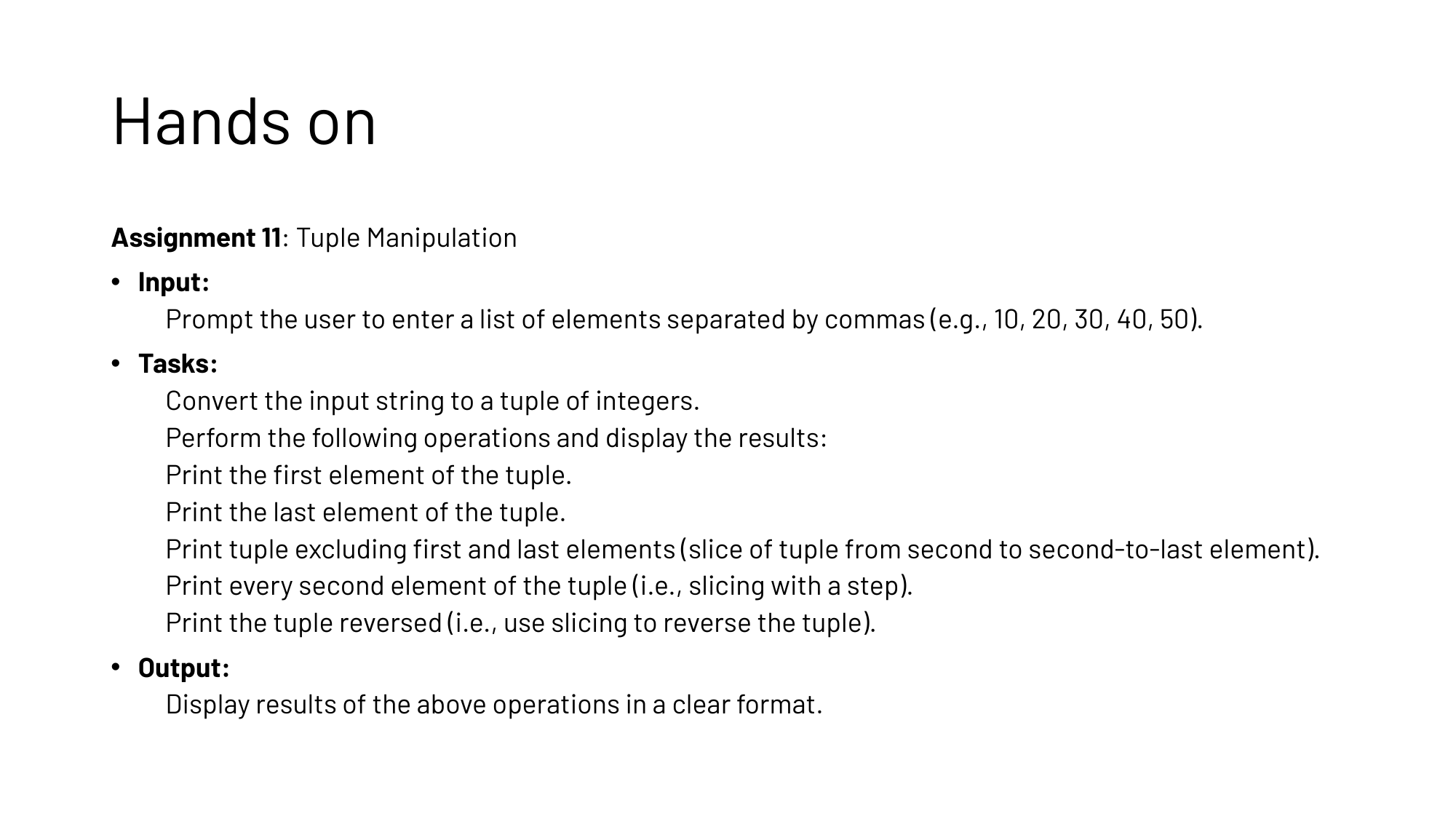

# Hands on
Assignment 11: Tuple Manipulation
Input:
Prompt the user to enter a list of elements separated by commas (e.g., 10, 20, 30, 40, 50).
Tasks:
Convert the input string to a tuple of integers.
Perform the following operations and display the results:
Print the first element of the tuple.
Print the last element of the tuple.
Print tuple excluding first and last elements (slice of tuple from second to second-to-last element).
Print every second element of the tuple (i.e., slicing with a step).
Print the tuple reversed (i.e., use slicing to reverse the tuple).
Output:
Display results of the above operations in a clear format.